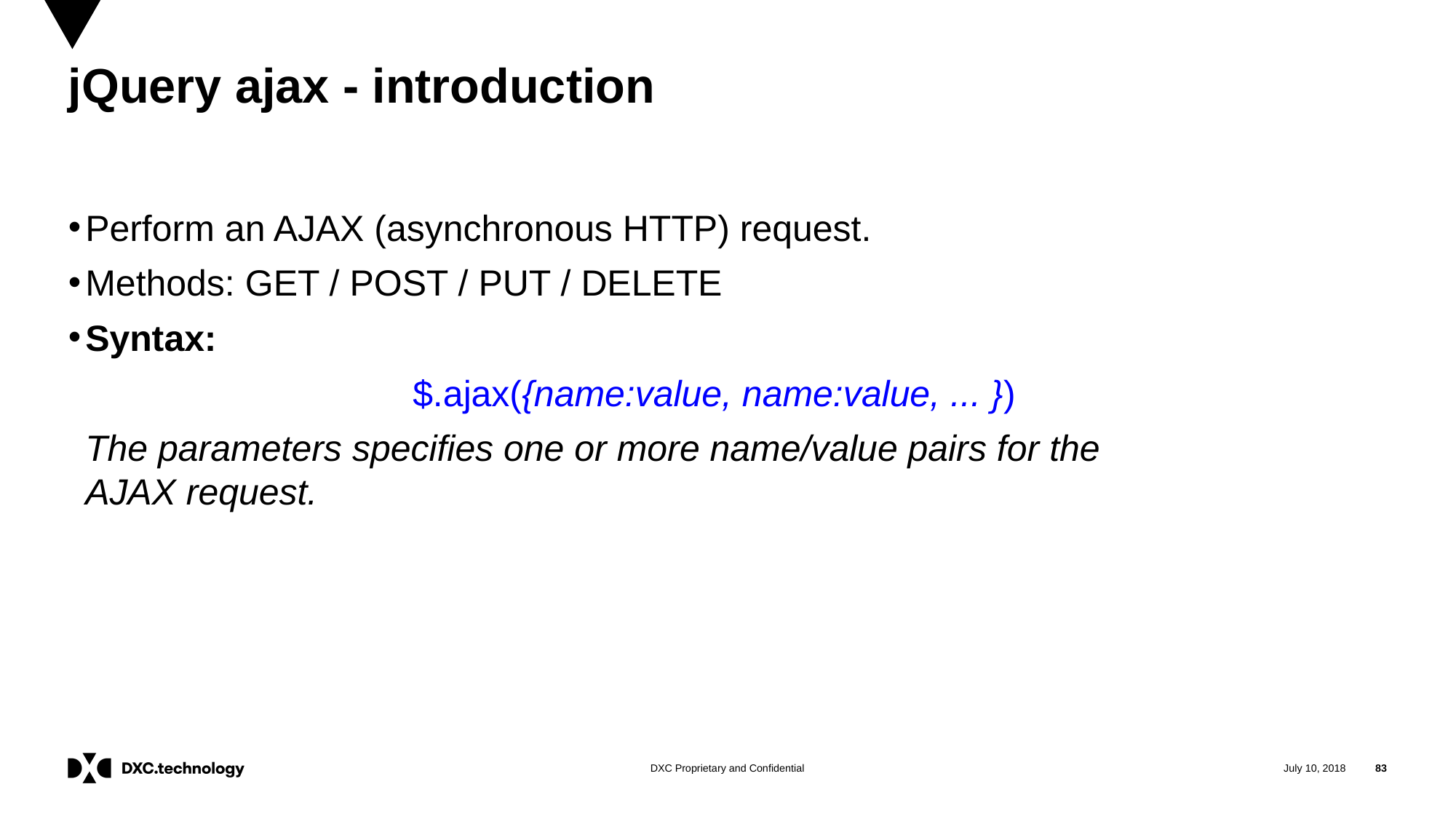

# jQuery ajax - introduction
Perform an AJAX (asynchronous HTTP) request.
Methods: GET / POST / PUT / DELETE
Syntax:
   			$.ajax({name:value, name:value, ... })
	The parameters specifies one or more name/value pairs for the AJAX request.